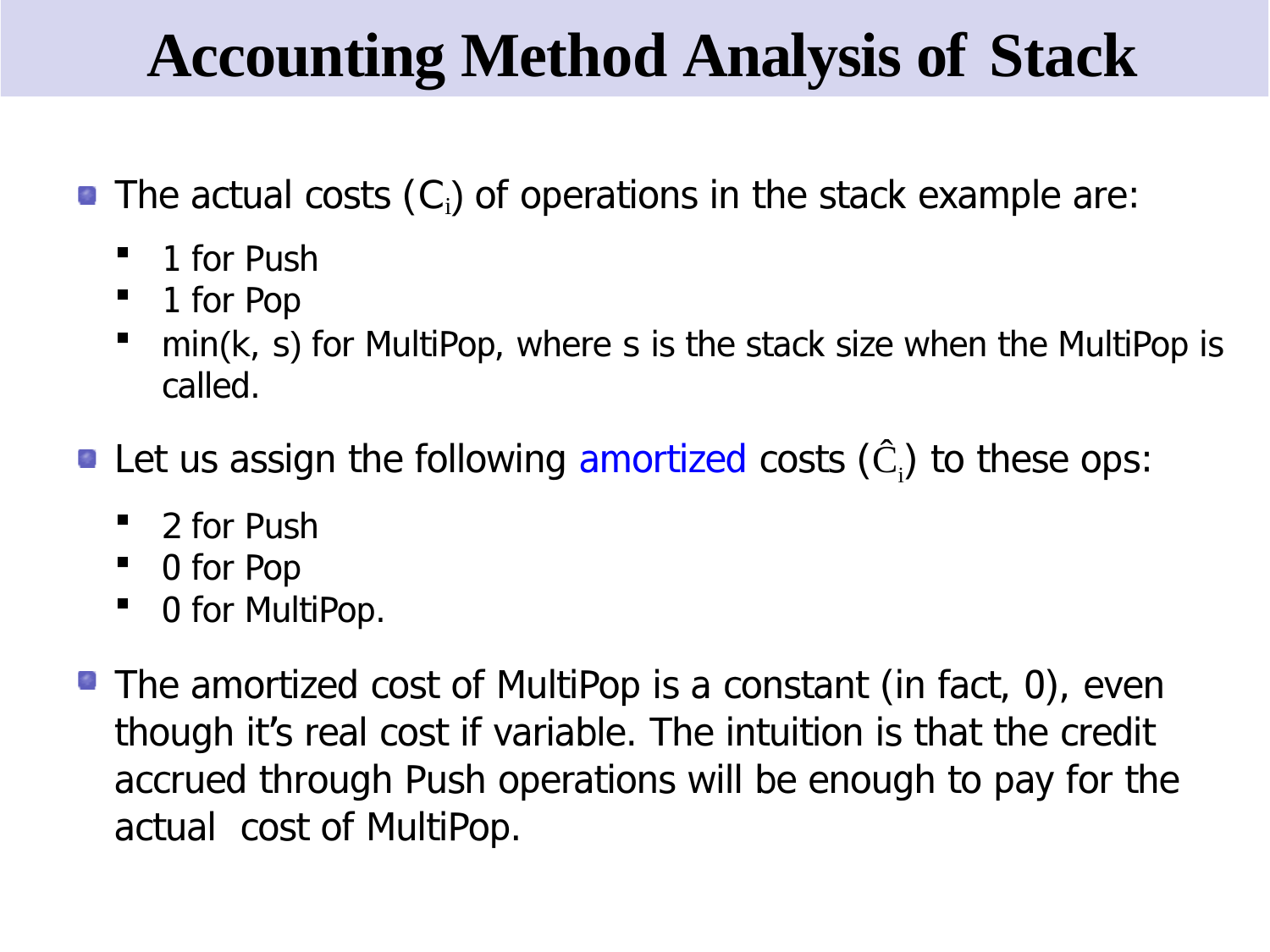

# Accounting Method Analysis of Stack
The actual costs (Ci) of operations in the stack example are:
1 for Push
1 for Pop
min(k, s) for MultiPop, where s is the stack size when the MultiPop is  called.

Let us assign the following amortized costs (Ĉi) to these ops:
2 for Push
0 for Pop
0 for MultiPop.

The amortized cost of MultiPop is a constant (in fact, 0), even  though it’s real cost if variable. The intuition is that the credit  accrued through Push operations will be enough to pay for the actual  cost of MultiPop.